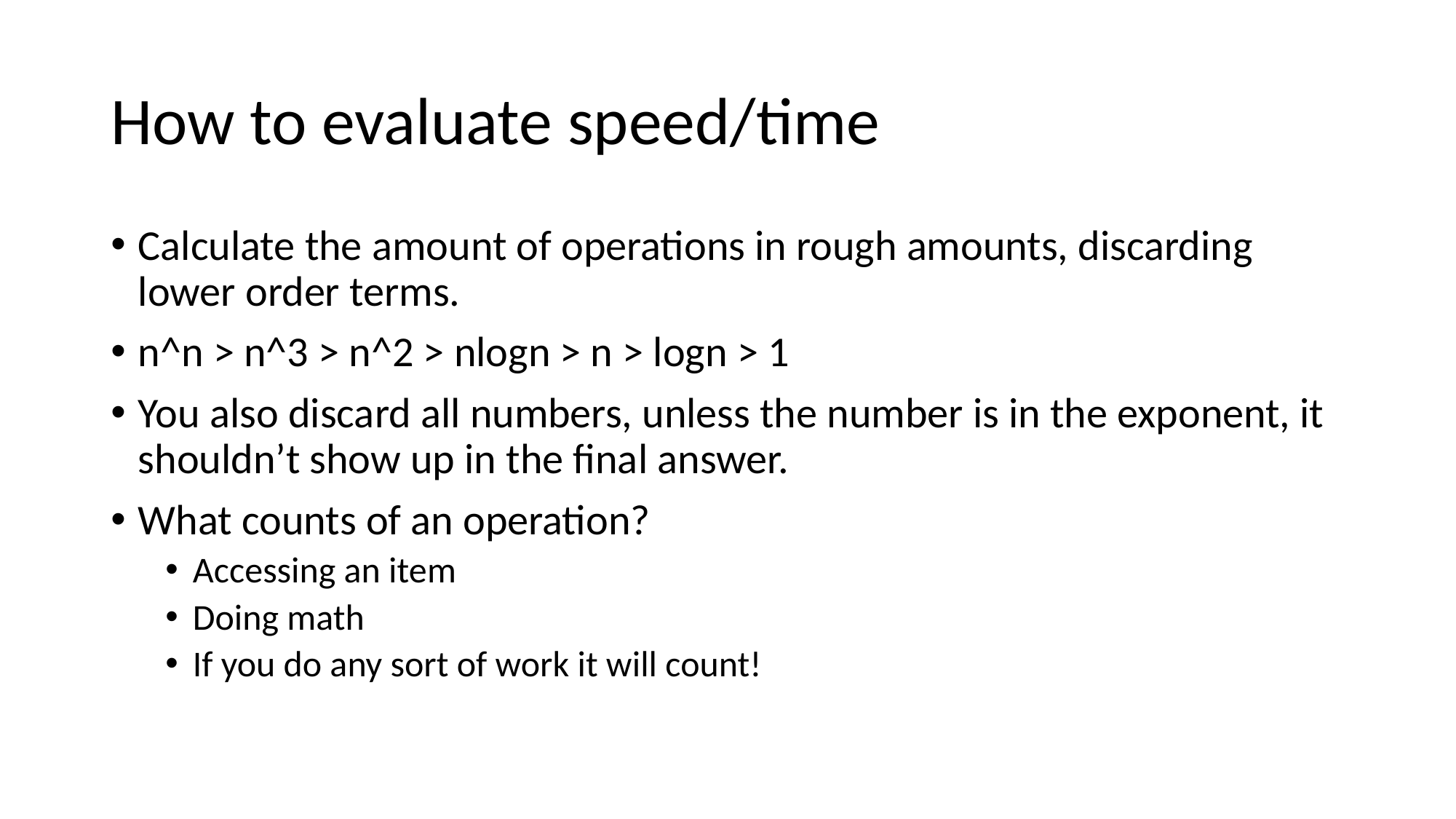

# How to evaluate speed/time
Calculate the amount of operations in rough amounts, discarding lower order terms.
n^n > n^3 > n^2 > nlogn > n > logn > 1
You also discard all numbers, unless the number is in the exponent, it shouldn’t show up in the final answer.
What counts of an operation?
Accessing an item
Doing math
If you do any sort of work it will count!